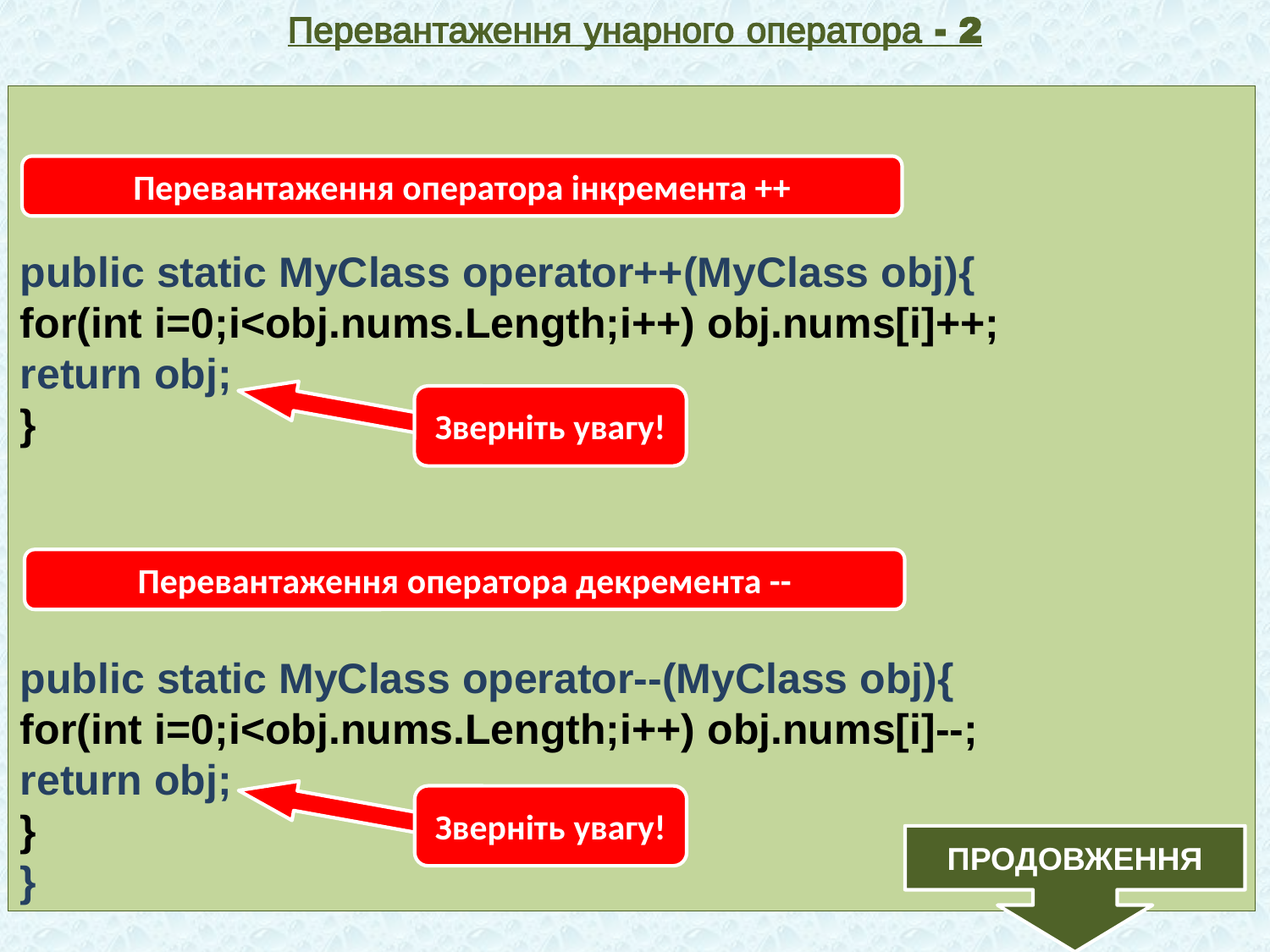

# Перевантаження унарного оператора - 2

public static MyClass operator++(MyClass obj){
for(int i=0;i<obj.nums.Length;i++) obj.nums[i]++;
return obj;
}

public static MyClass operator--(MyClass obj){
for(int i=0;i<obj.nums.Length;i++) obj.nums[i]--;
return obj;
}
}
Перевантаження оператора інкремента ++
Зверніть увагу!

Перевантаження оператора декремента --
Зверніть увагу!

ПРОДОВЖЕННЯ